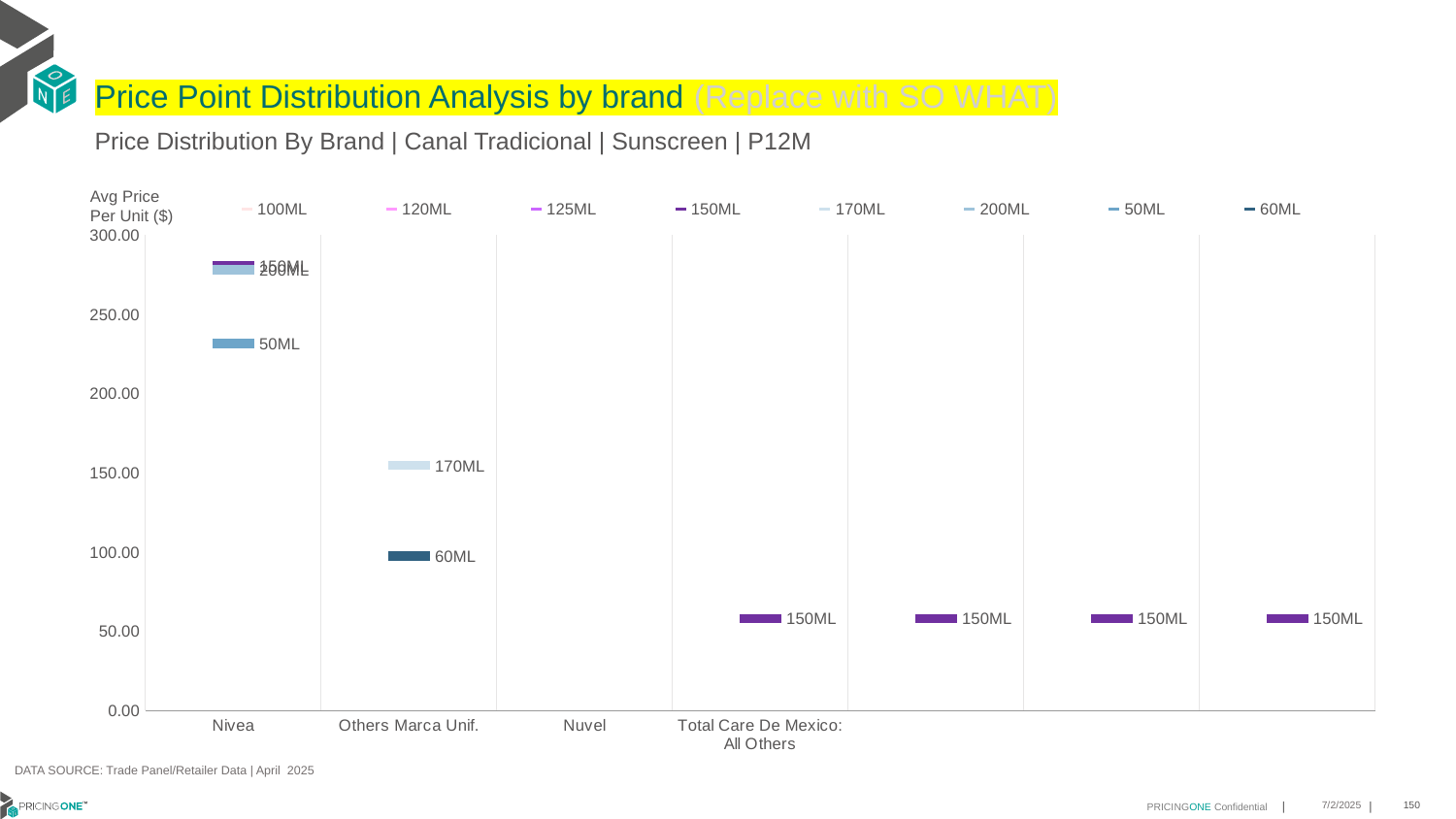

# Price Point Distribution Analysis by brand (Replace with SO WHAT)
Price Distribution By Brand | Canal Tradicional | Sunscreen | P12M

### Chart

| Category | 100ML | 120ML | 125ML | 150ML | 170ML | 200ML | 50ML | 60ML |
|---|---|---|---|---|---|---|---|---|
| Nivea | None | None | 169.5379 | 280.4306 | None | 277.8726 | 231.3578 | None |
| Others Marca Unif. | 101.9524 | None | 135.8572 | None | 154.5049 | None | None | 97.3934 |
| Nuvel | None | 96.8773 | None | None | None | None | None | None |
| Total Care De Mexico: All Others | None | None | None | 57.9171 | None | None | None | None |
Avg Price
Per Unit ($)
DATA SOURCE: Trade Panel/Retailer Data | April  2025
7/2/2025
150